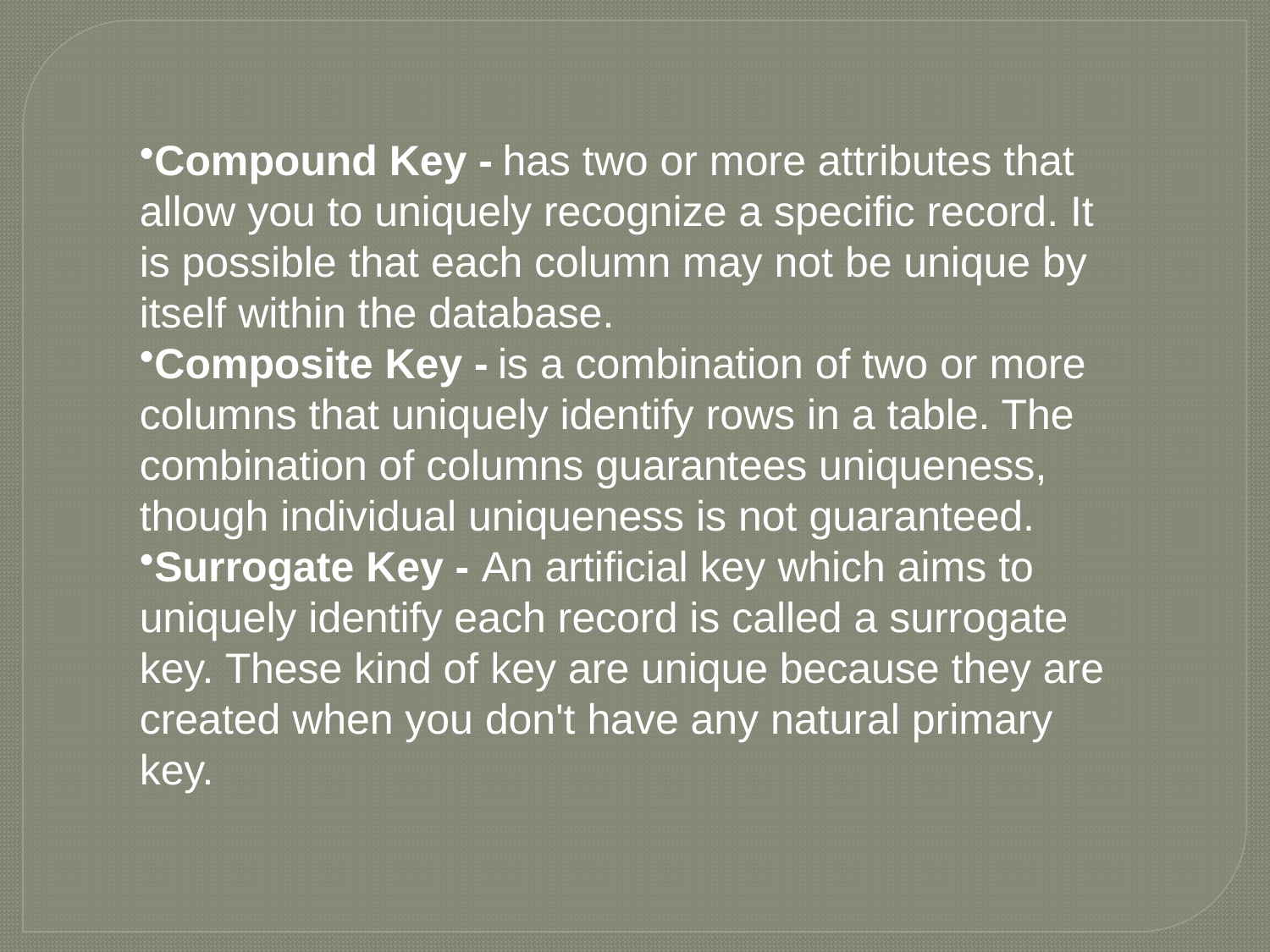

Compound Key - has two or more attributes that allow you to uniquely recognize a specific record. It is possible that each column may not be unique by itself within the database.
Composite Key - is a combination of two or more columns that uniquely identify rows in a table. The combination of columns guarantees uniqueness, though individual uniqueness is not guaranteed.
Surrogate Key - An artificial key which aims to uniquely identify each record is called a surrogate key. These kind of key are unique because they are created when you don't have any natural primary key.